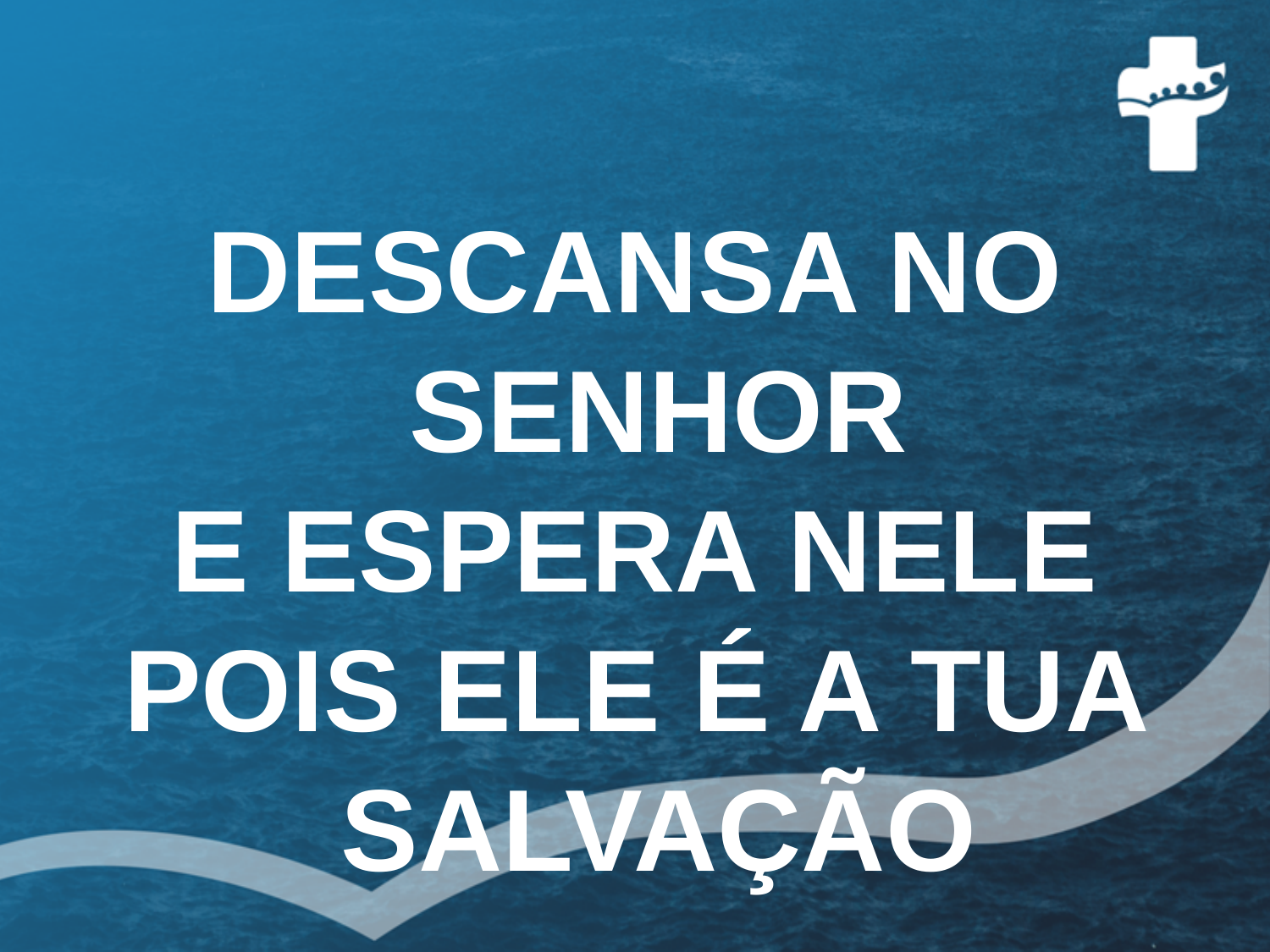

DESCANSA NO SENHOR
E ESPERA NELE
POIS ELE É A TUA SALVAÇÃO